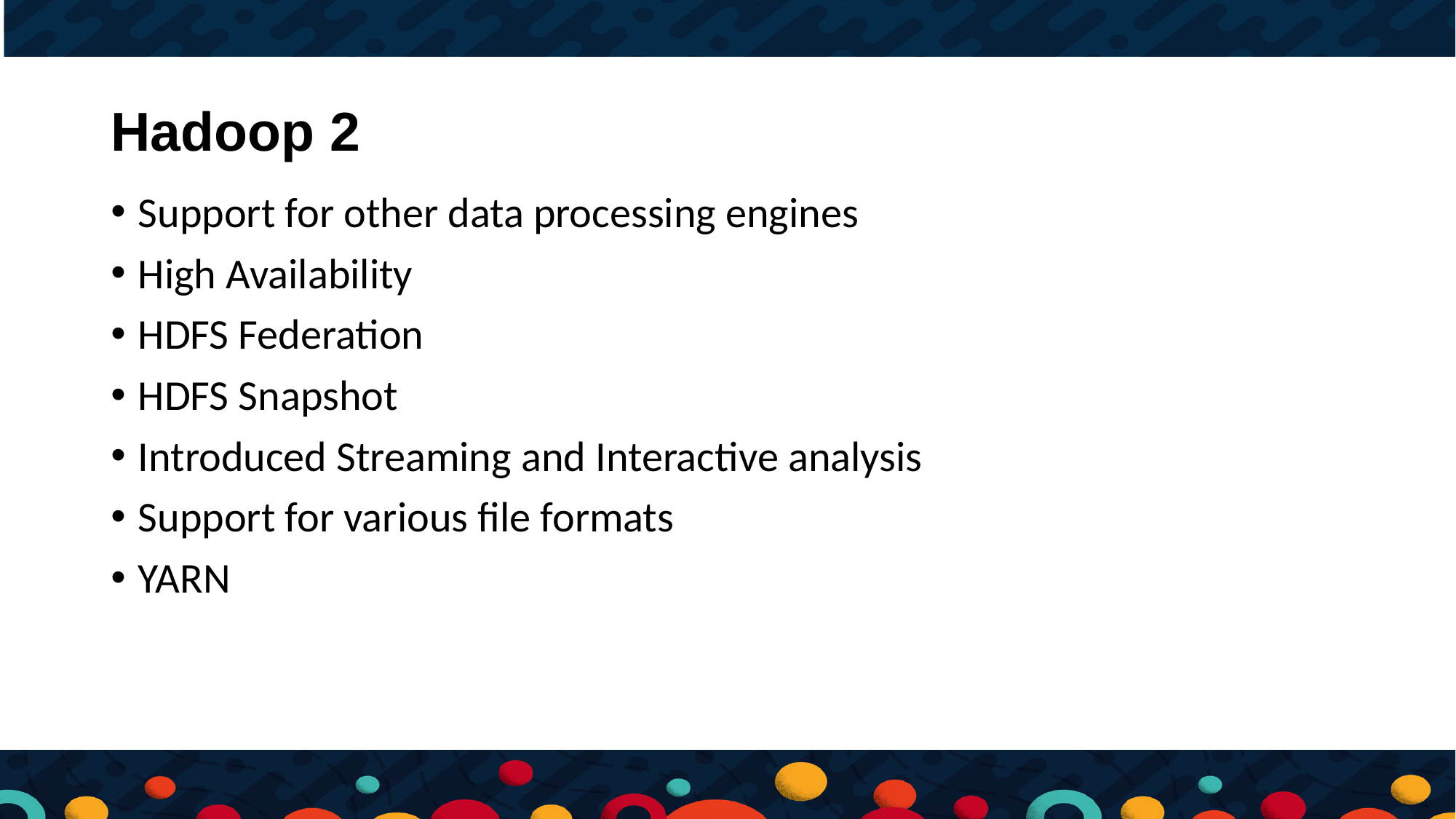

# Hadoop 2
Support for other data processing engines
High Availability
HDFS Federation
HDFS Snapshot
Introduced Streaming and Interactive analysis
Support for various file formats
YARN